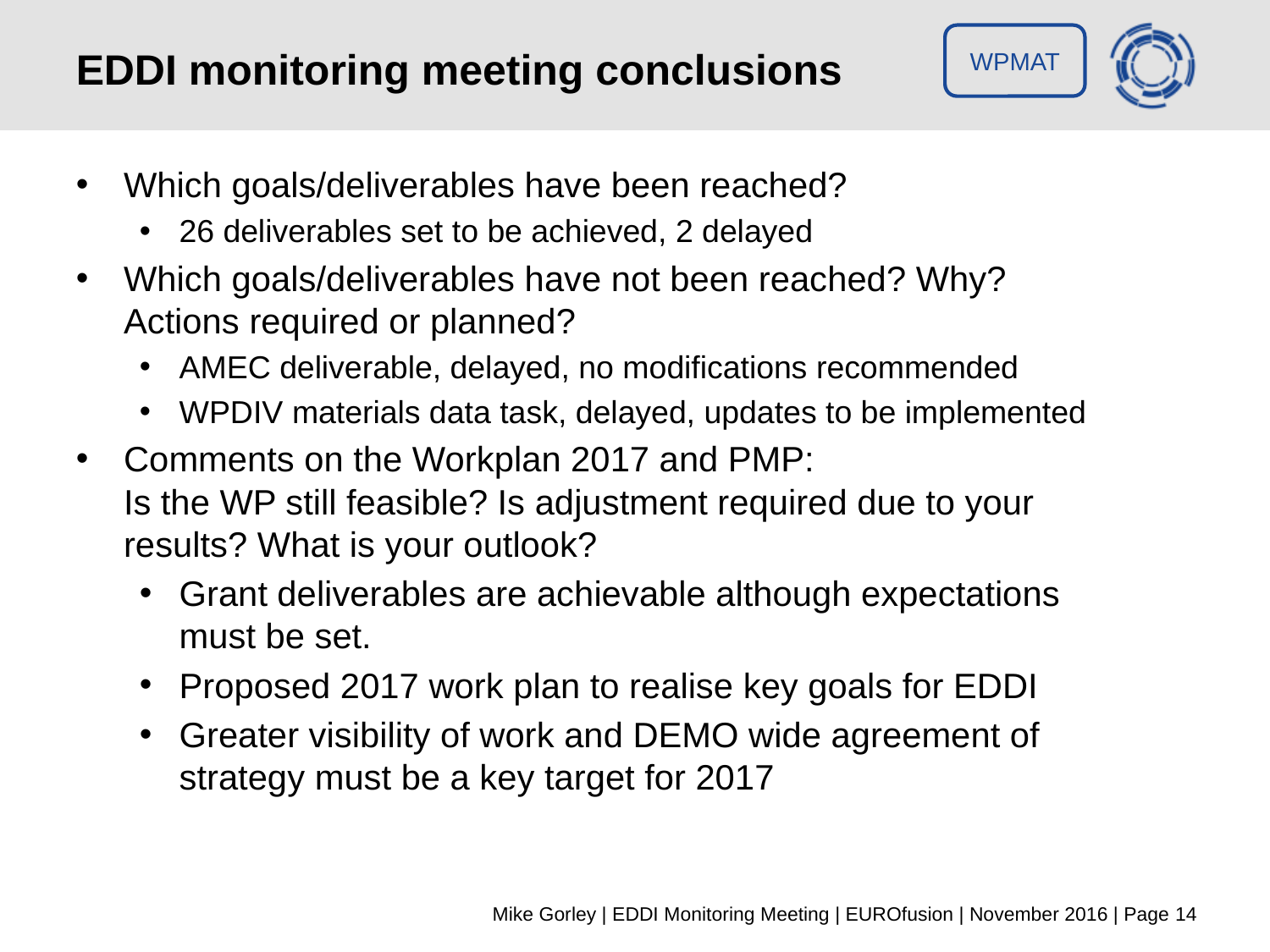

# EDDI monitoring meeting conclusions
Which goals/deliverables have been reached?
26 deliverables set to be achieved, 2 delayed
Which goals/deliverables have not been reached? Why? Actions required or planned?
AMEC deliverable, delayed, no modifications recommended
WPDIV materials data task, delayed, updates to be implemented
Comments on the Workplan 2017 and PMP:
Is the WP still feasible? Is adjustment required due to your results? What is your outlook?
Grant deliverables are achievable although expectations must be set.
Proposed 2017 work plan to realise key goals for EDDI
Greater visibility of work and DEMO wide agreement of strategy must be a key target for 2017

Mike Gorley | EDDI Monitoring Meeting | EUROfusion | November 2016 | Page 14